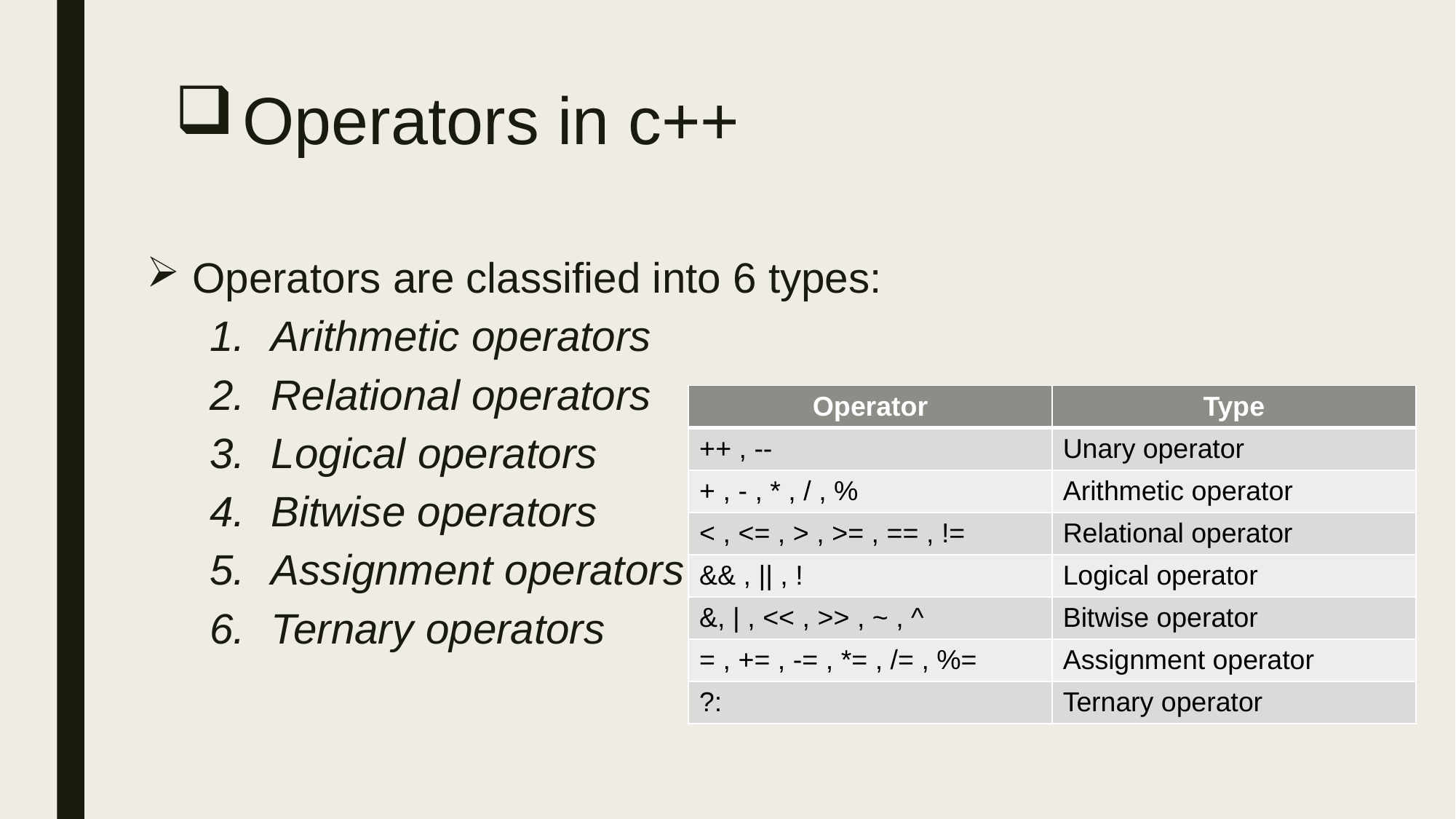

# Operators in c++

Operators are classified into 6 types:
Arithmetic operators
Relational operators
Logical operators
Bitwise operators
Assignment operators
Ternary operators

| Operator | Type |
| --- | --- |
| ++ , -- | Unary operator |
| + , - , \* , / , % | Arithmetic operator |
| < , <= , > , >= , == , != | Relational operator |
| && , || , ! | Logical operator |
| &, | , << , >> , ~ , ^ | Bitwise operator |
| = , += , -= , \*= , /= , %= | Assignment operator |
| ?: | Ternary operator |